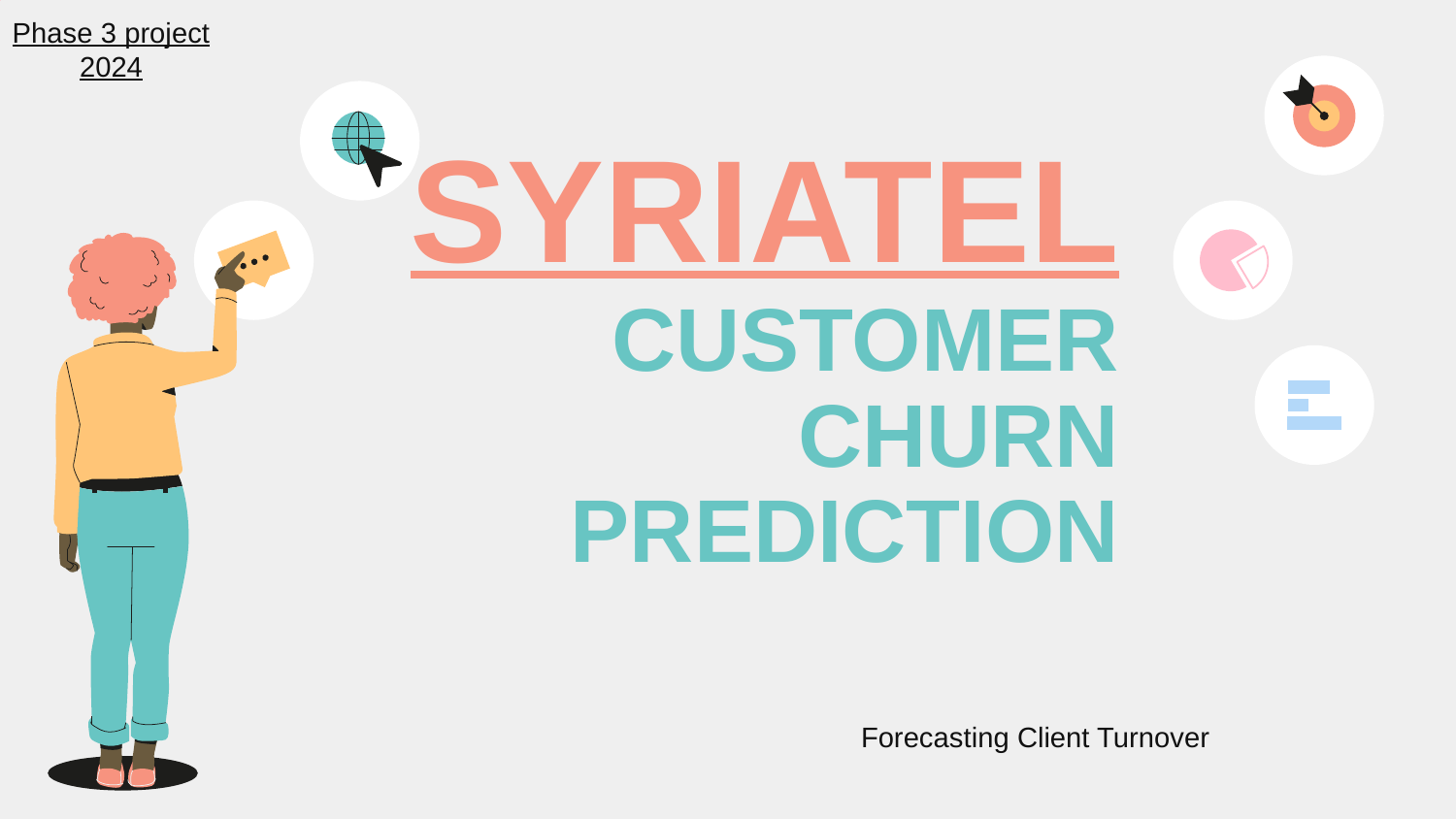

Phase 3 project
2024

# SYRIATEL CUSTOMER CHURN PREDICTION

Forecasting Client Turnover